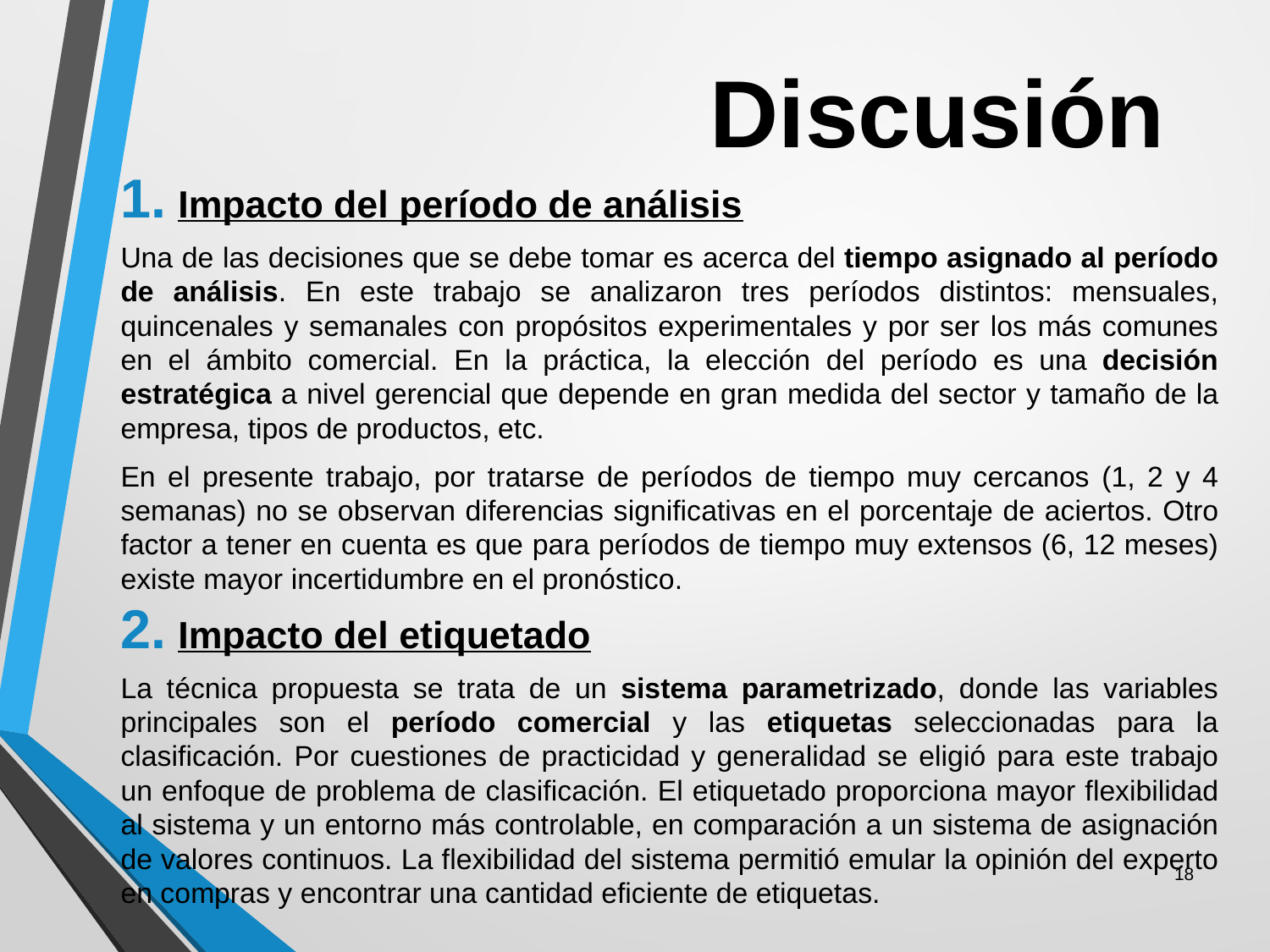

Discusión
Impacto del período de análisis
Una de las decisiones que se debe tomar es acerca del tiempo asignado al período de análisis. En este trabajo se analizaron tres períodos distintos: mensuales, quincenales y semanales con propósitos experimentales y por ser los más comunes en el ámbito comercial. En la práctica, la elección del período es una decisión estratégica a nivel gerencial que depende en gran medida del sector y tamaño de la empresa, tipos de productos, etc.
En el presente trabajo, por tratarse de períodos de tiempo muy cercanos (1, 2 y 4 semanas) no se observan diferencias significativas en el porcentaje de aciertos. Otro factor a tener en cuenta es que para períodos de tiempo muy extensos (6, 12 meses) existe mayor incertidumbre en el pronóstico.
Impacto del etiquetado
La técnica propuesta se trata de un sistema parametrizado, donde las variables principales son el período comercial y las etiquetas seleccionadas para la clasificación. Por cuestiones de practicidad y generalidad se eligió para este trabajo un enfoque de problema de clasificación. El etiquetado proporciona mayor flexibilidad al sistema y un entorno más controlable, en comparación a un sistema de asignación de valores continuos. La flexibilidad del sistema permitió emular la opinión del experto en compras y encontrar una cantidad eficiente de etiquetas.

18